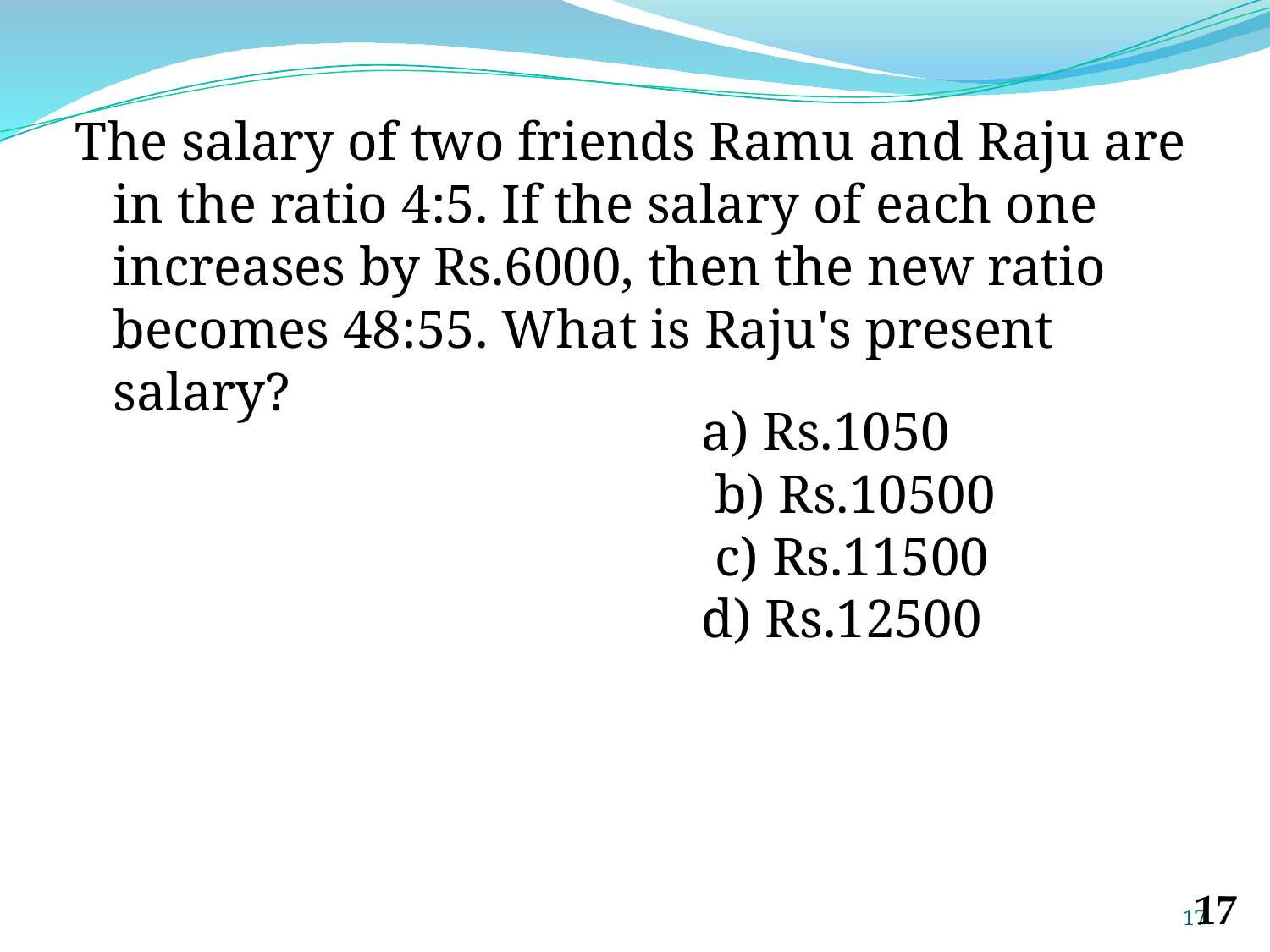

The salary of two friends Ramu and Raju are in the ratio 4:5. If the salary of each one increases by Rs.6000, then the new ratio becomes 48:55. What is Raju's present salary?

a) Rs.1050
 b) Rs.10500
 c) Rs.11500
d) Rs.12500
17
17